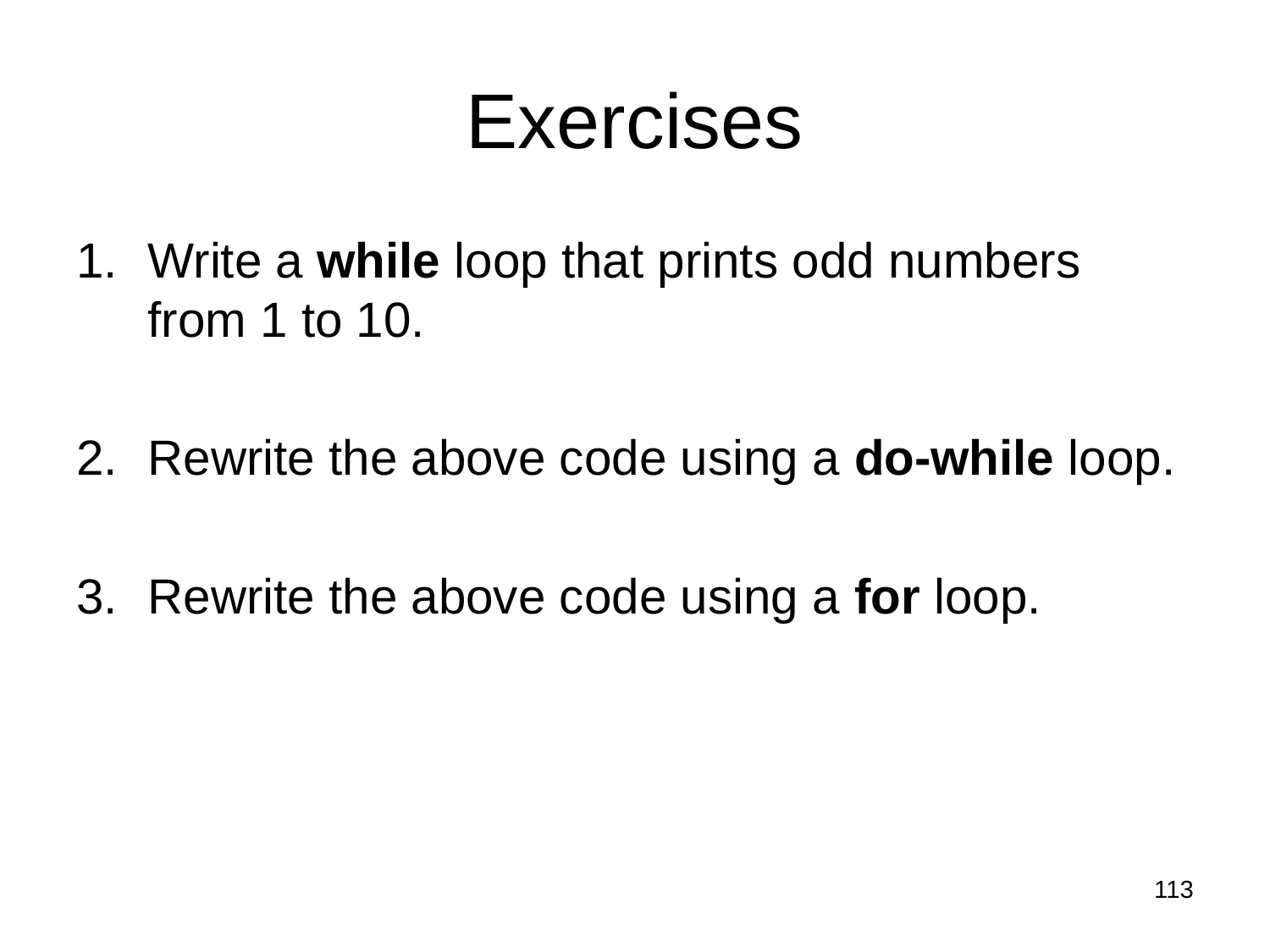

# Exercises
Write a while loop that prints odd numbers from 1 to 10.

Rewrite the above code using a do-while loop.

Rewrite the above code using a for loop.

113